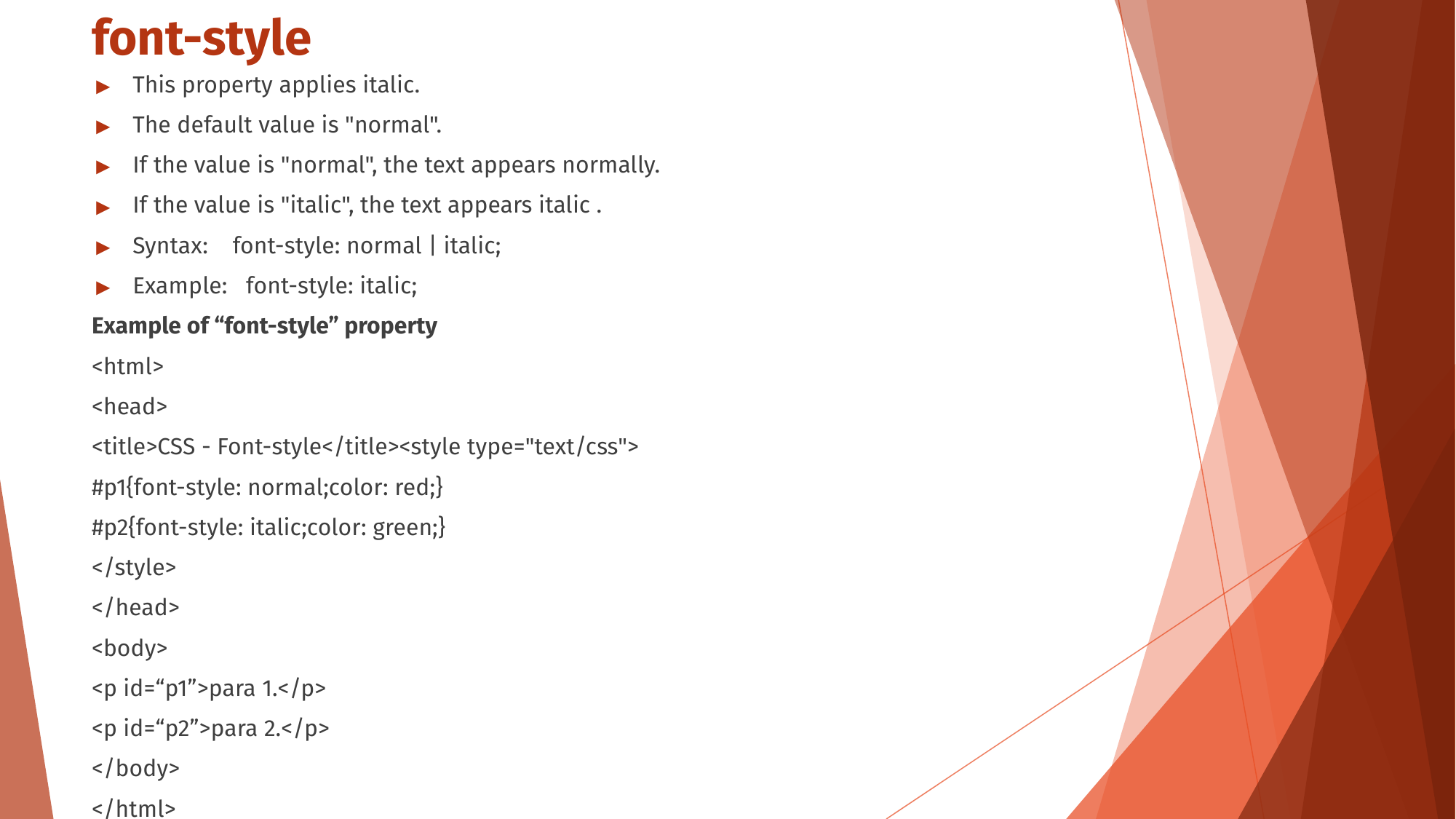

# font-style
This property applies italic.
The default value is "normal".
If the value is "normal", the text appears normally.
If the value is "italic", the text appears italic .
Syntax:    font-style: normal | italic;
Example:   font-style: italic;
Example of “font-style” property
<html>
<head>
<title>CSS - Font-style</title><style type="text/css">
#p1{font-style: normal;color: red;}
#p2{font-style: italic;color: green;}
</style>
</head>
<body>
<p id=“p1”>para 1.</p>
<p id=“p2”>para 2.</p>
</body>
</html>